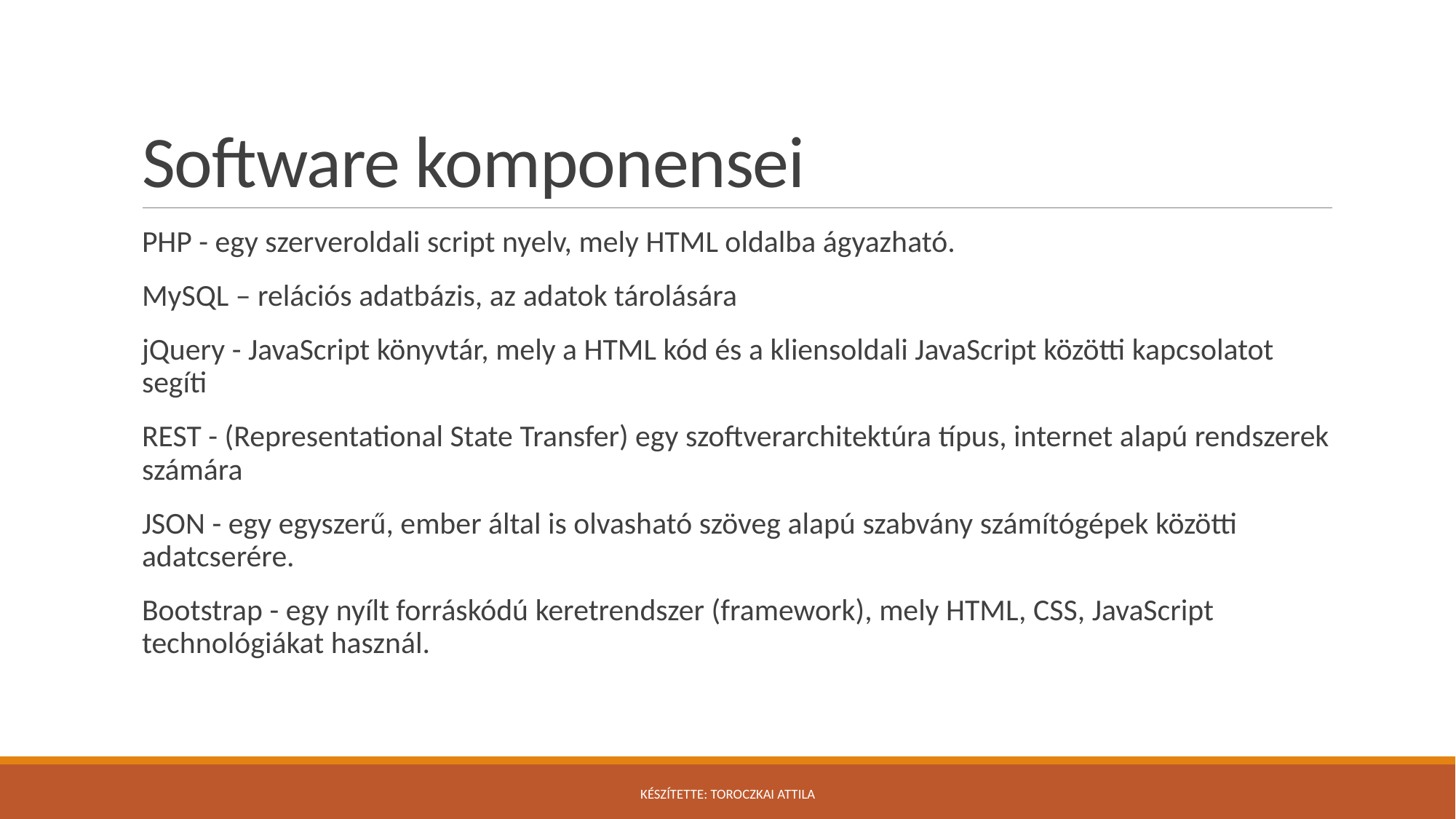

# Software komponensei
PHP - egy szerveroldali script nyelv, mely HTML oldalba ágyazható.
MySQL – relációs adatbázis, az adatok tárolására
jQuery - JavaScript könyvtár, mely a HTML kód és a kliensoldali JavaScript közötti kapcsolatot segíti
REST - (Representational State Transfer) egy szoftverarchitektúra típus, internet alapú rendszerek számára
JSON - egy egyszerű, ember által is olvasható szöveg alapú szabvány számítógépek közötti adatcserére.
Bootstrap - egy nyílt forráskódú keretrendszer (framework), mely HTML, CSS, JavaScript technológiákat használ.
Készítette: Toroczkai Attila